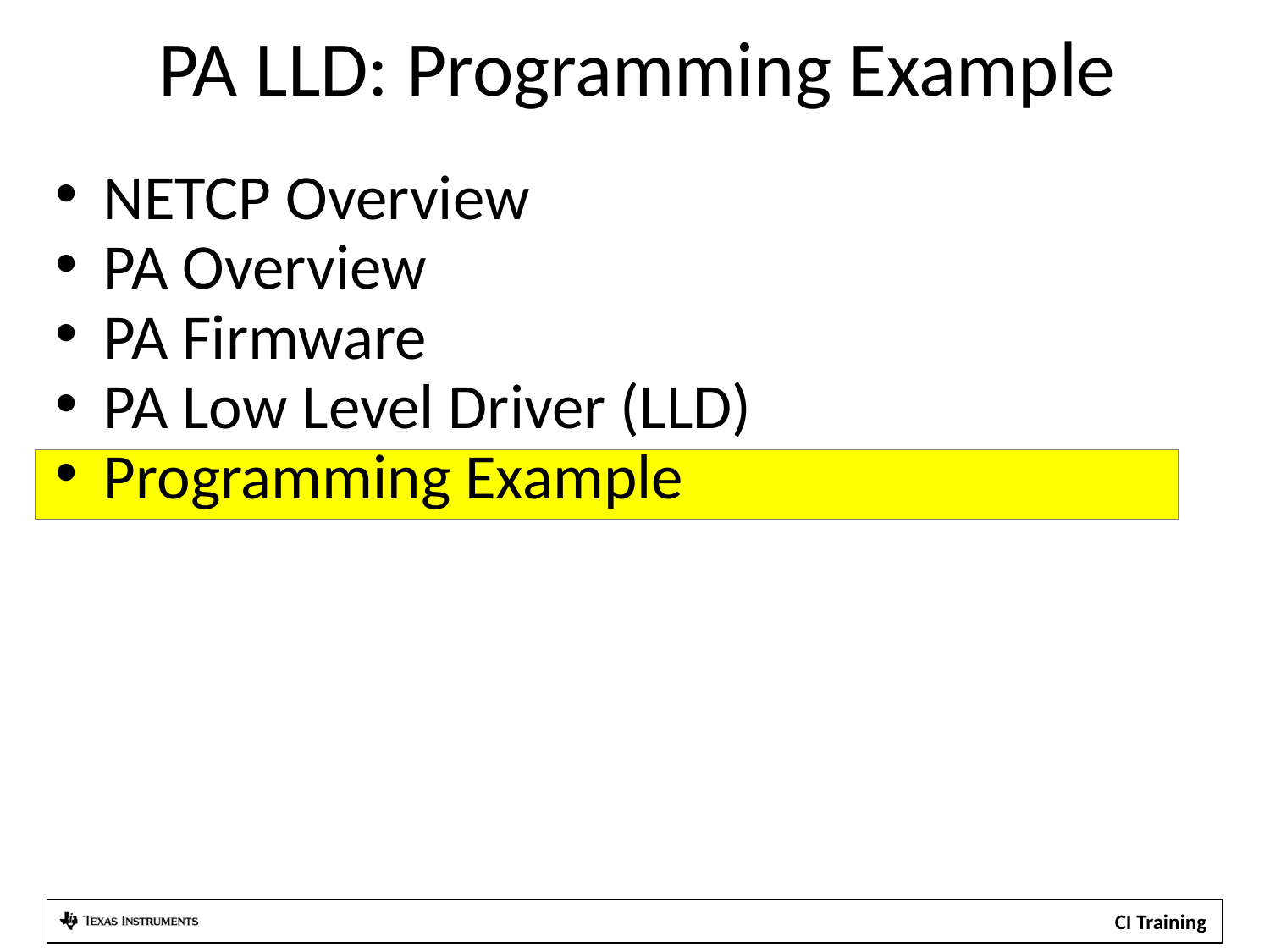

PA LLD: Programming Example
NETCP Overview
PA Overview
PA Firmware
PA Low Level Driver (LLD)
Programming Example